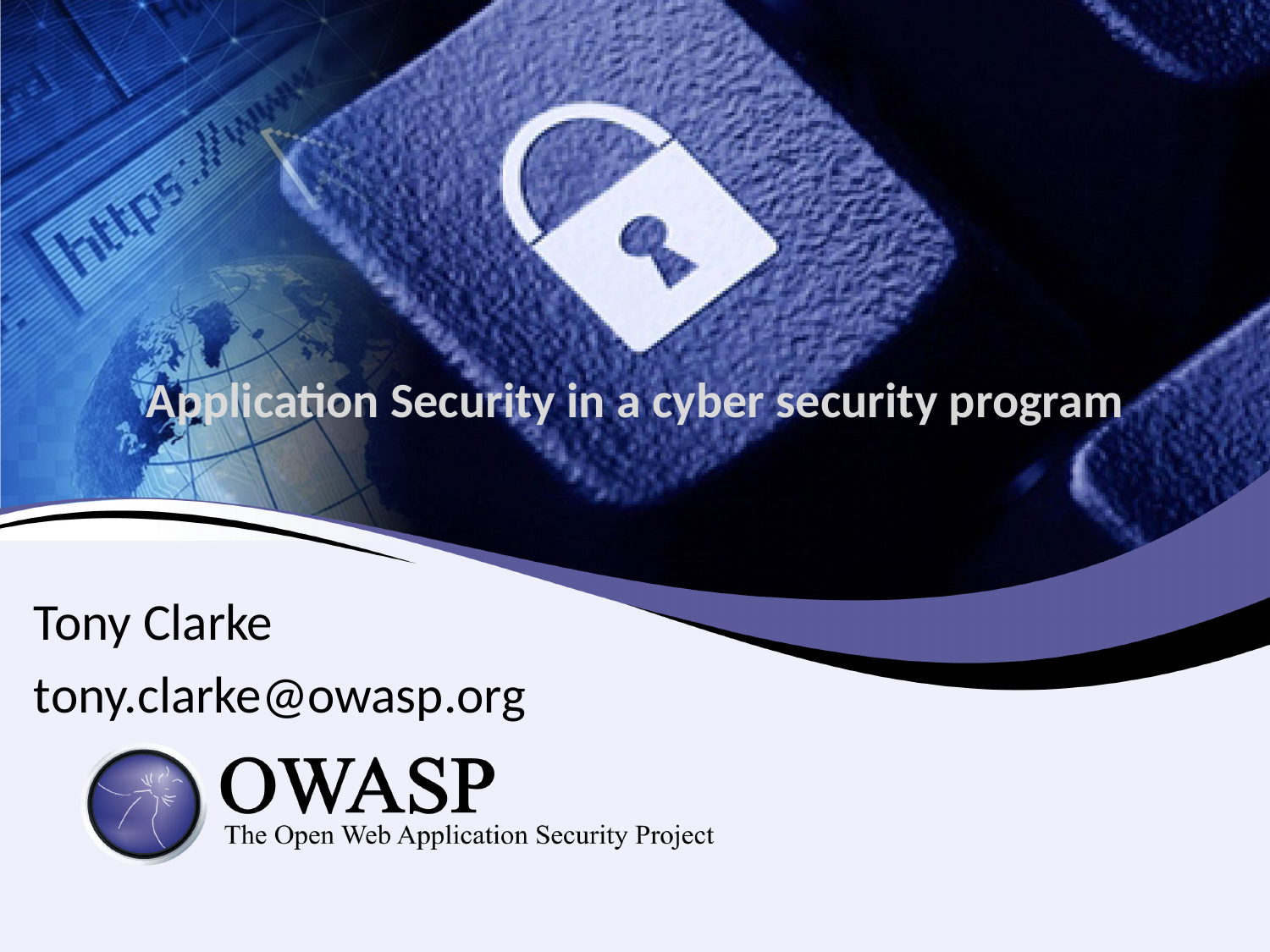

# Application Security in a cyber security program
Tony Clarke
tony.clarke@owasp.org